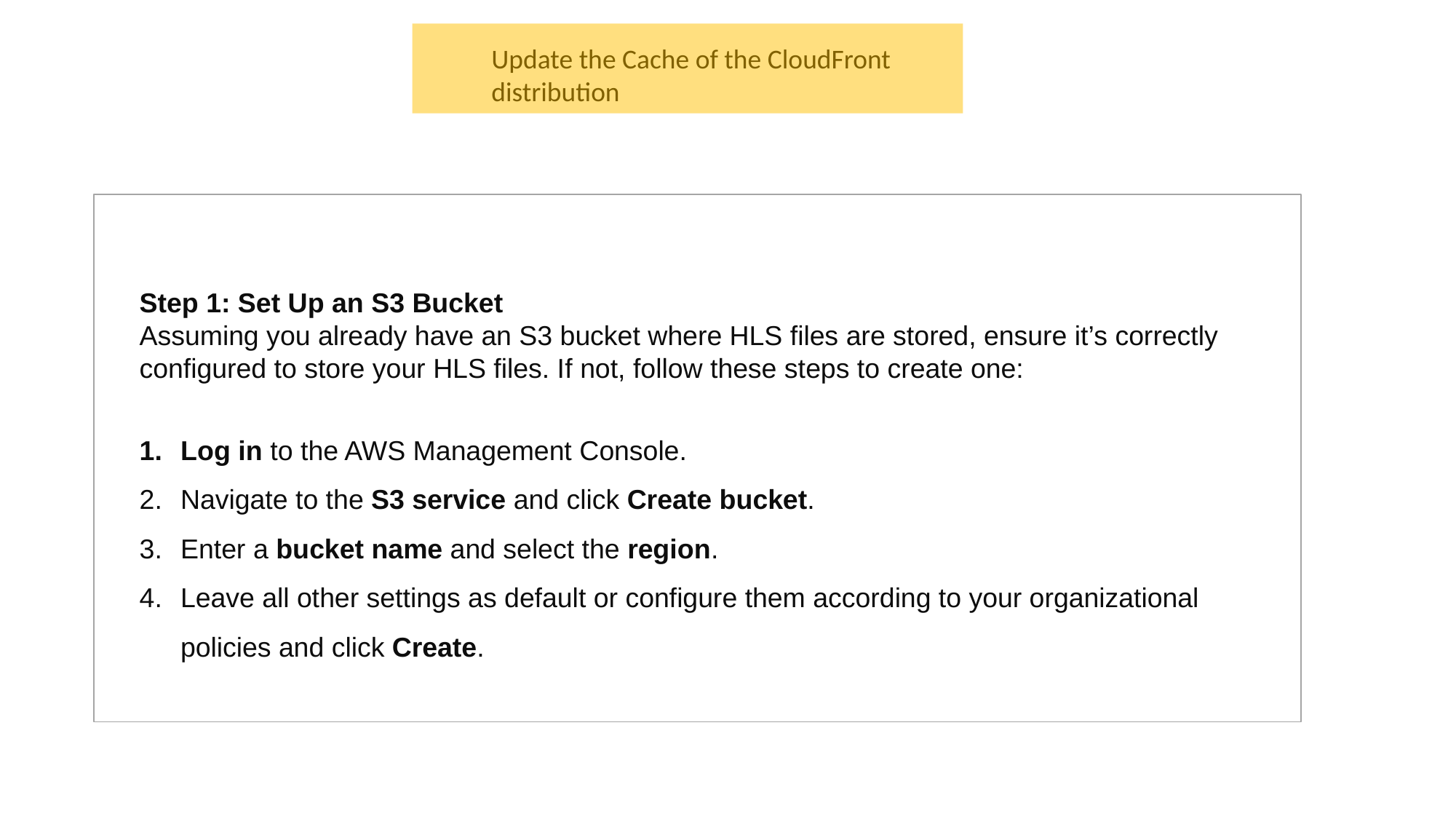

Update the Cache of the CloudFront distribution

Step 1: Set Up an S3 Bucket
Assuming you already have an S3 bucket where HLS files are stored, ensure it’s correctly configured to store your HLS files. If not, follow these steps to create one:

Log in to the AWS Management Console.
Navigate to the S3 service and click Create bucket.
Enter a bucket name and select the region.
Leave all other settings as default or configure them according to your organizational policies and click Create.